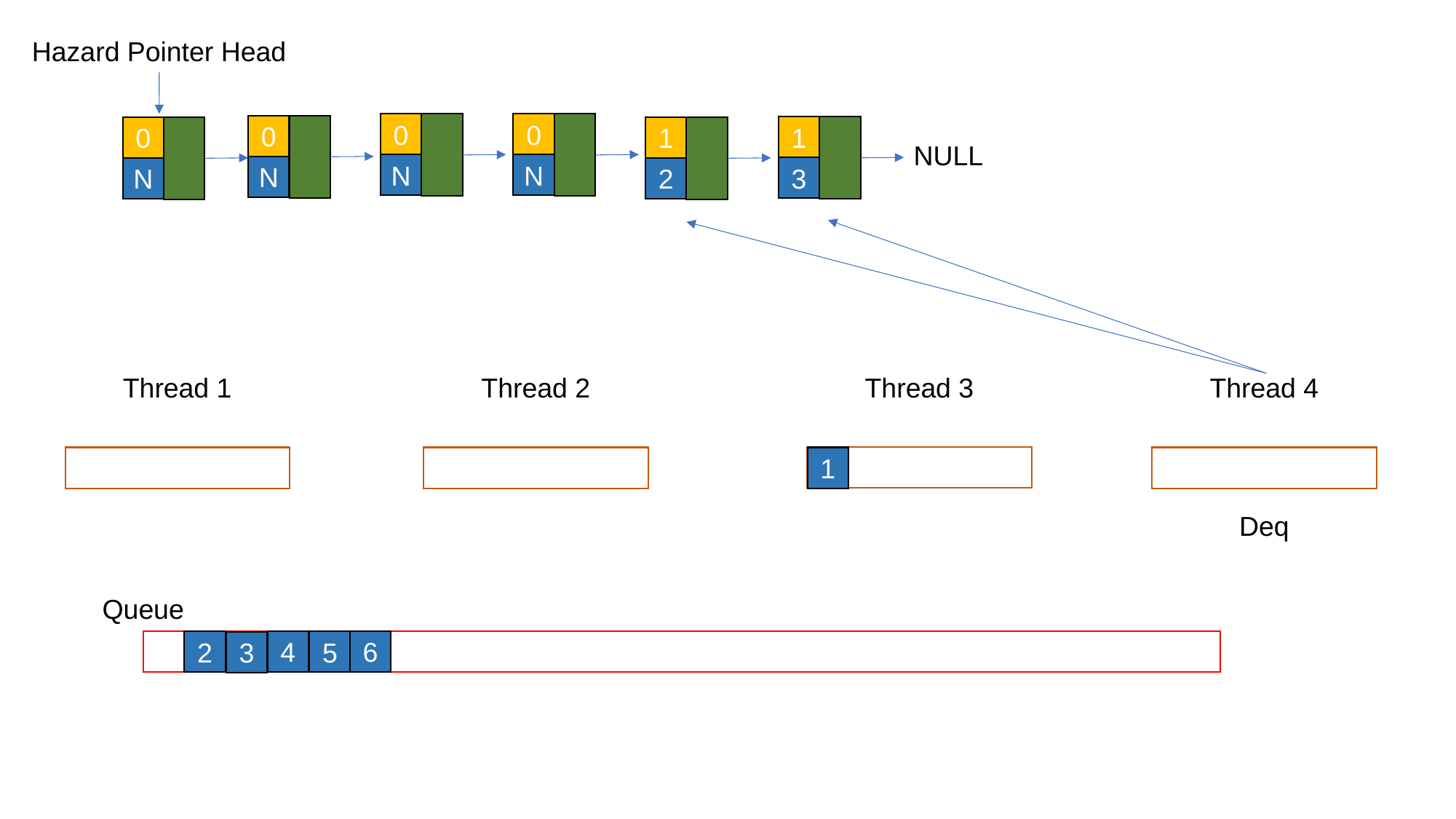

Hazard Pointer Head
0

N
NULL
0

N
NULL
0

N
NULL
1

3
NULL
0

N
NULL
1

2
NULL
Thread 4
Thread 1
Thread 2
Thread 3

1

Deq
Queue

4
6
2
5
3